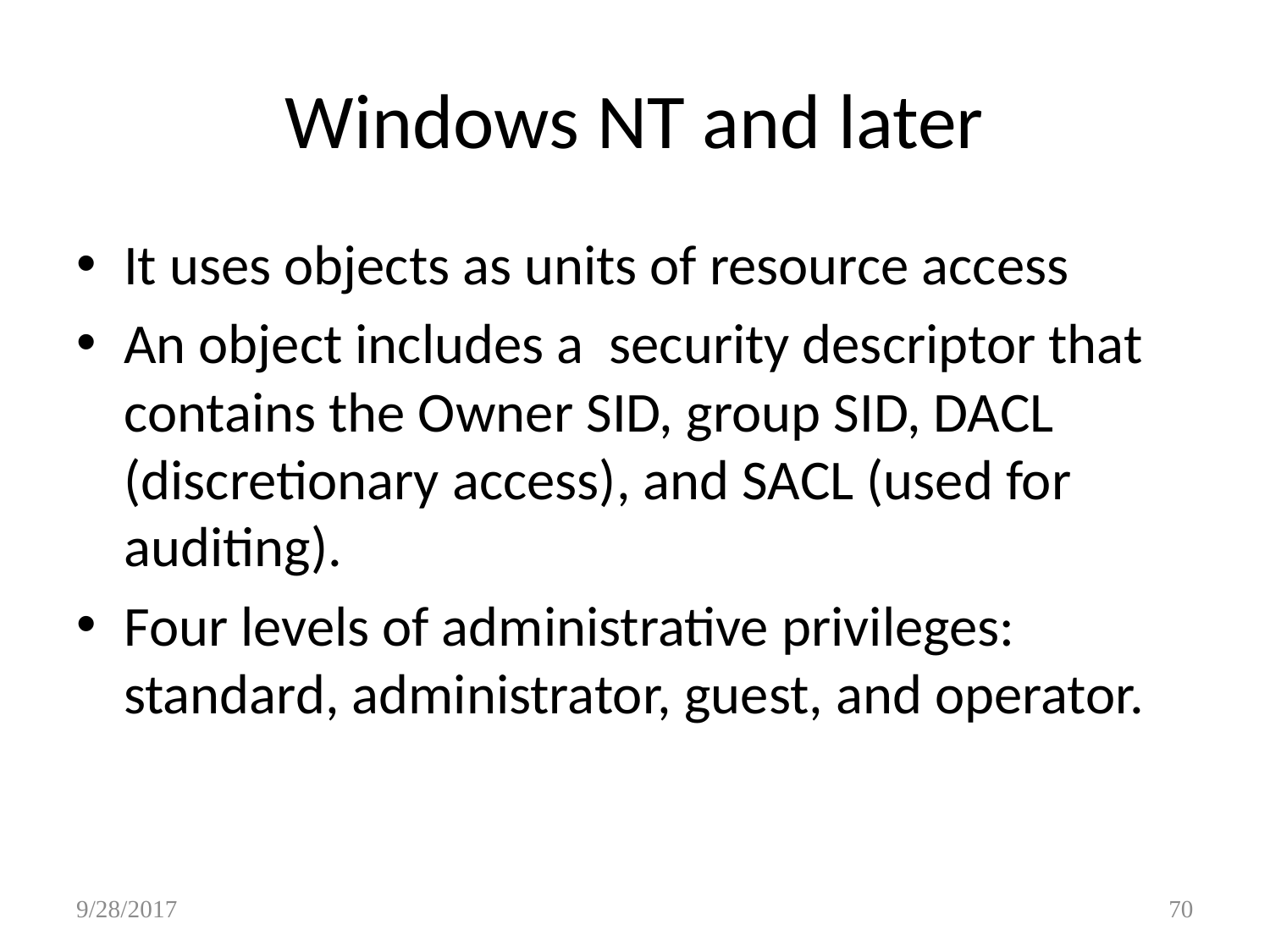

Windows NT and later
It uses objects as units of resource access
An object includes a  security descriptor that contains the Owner SID, group SID, DACL (discretionary access), and SACL (used for auditing).
Four levels of administrative privileges: standard, administrator, guest, and operator.

9/28/2017
70